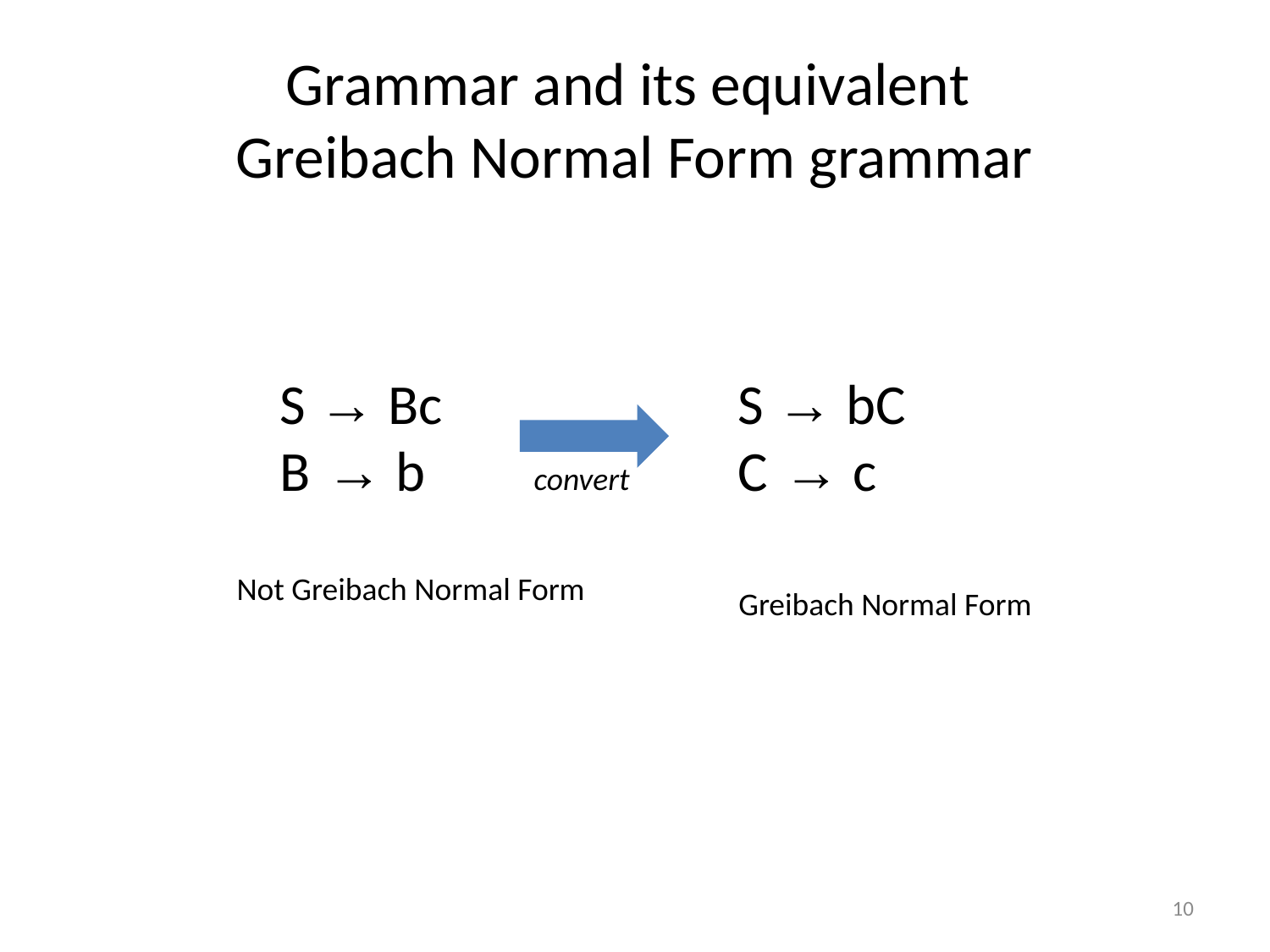

# Grammar and its equivalent Greibach Normal Form grammar
S → Bc
B → b
S → bC
C → c

convert
Not Greibach Normal Form
Greibach Normal Form
10